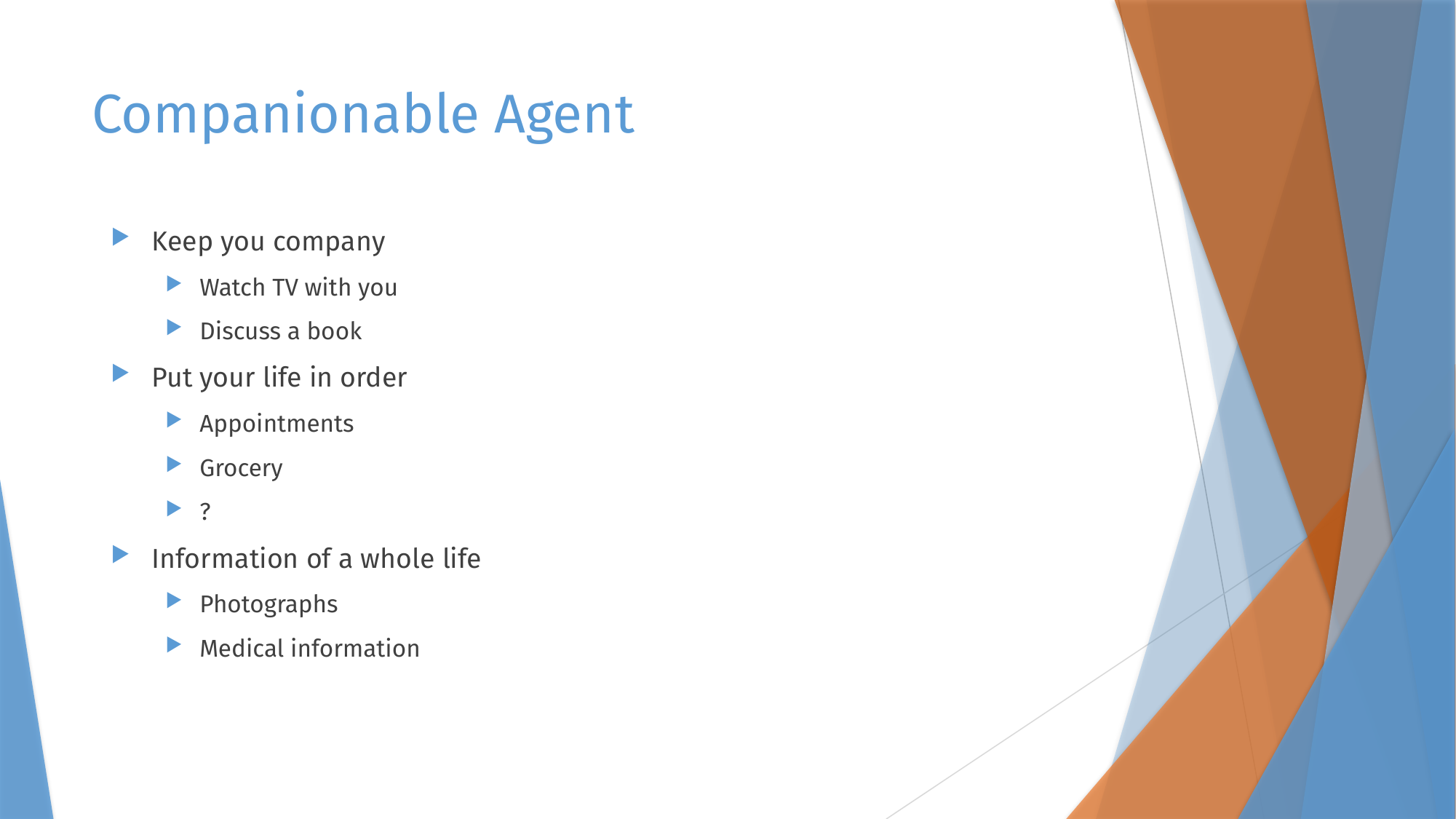

# Companionable Agent
Keep you company
Watch TV with you
Discuss a book
Put your life in order
Appointments
Grocery
?
Information of a whole life
Photographs
Medical information